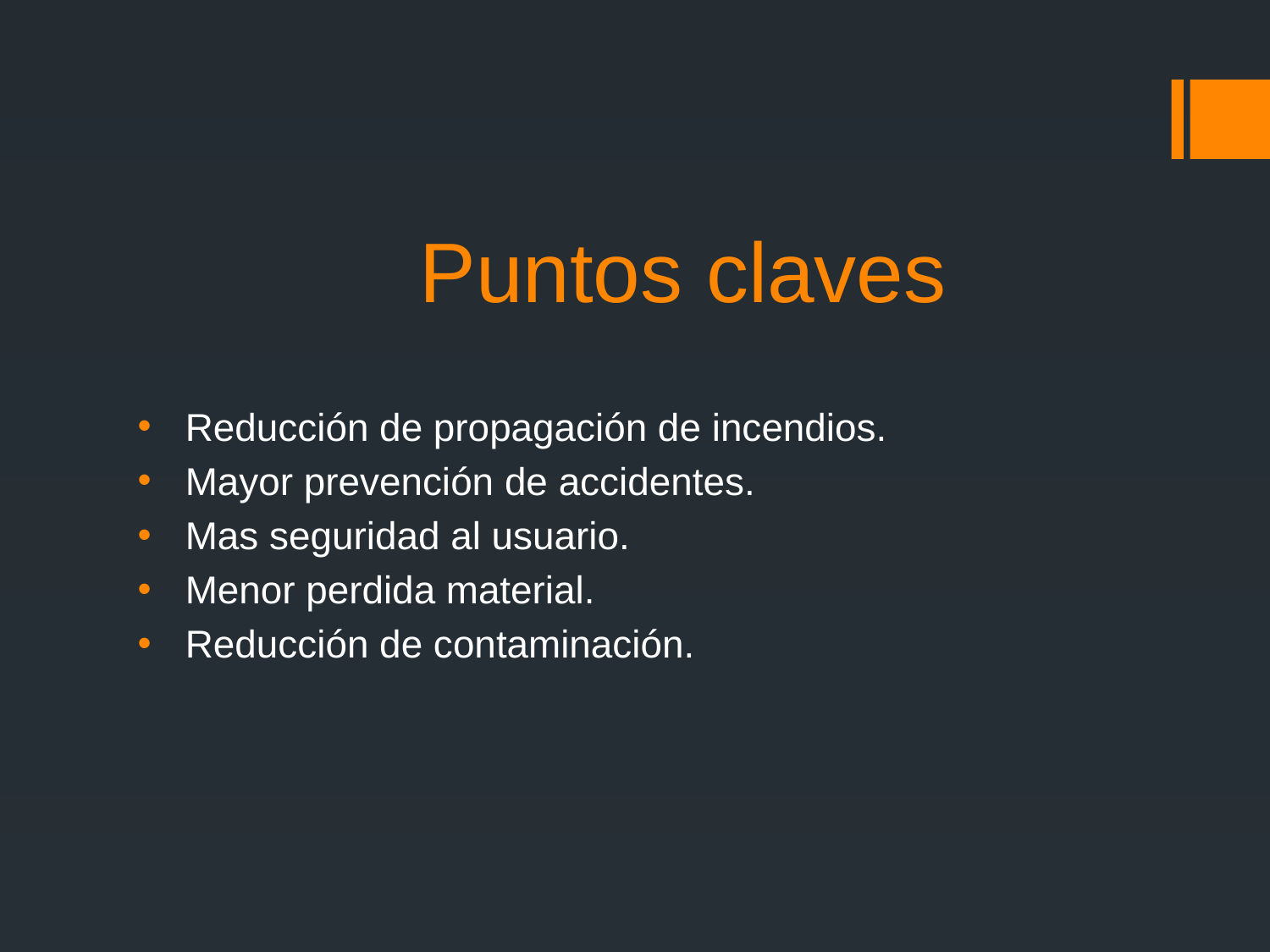

# Puntos claves
Reducción de propagación de incendios.
Mayor prevención de accidentes.
Mas seguridad al usuario.
Menor perdida material.
Reducción de contaminación.